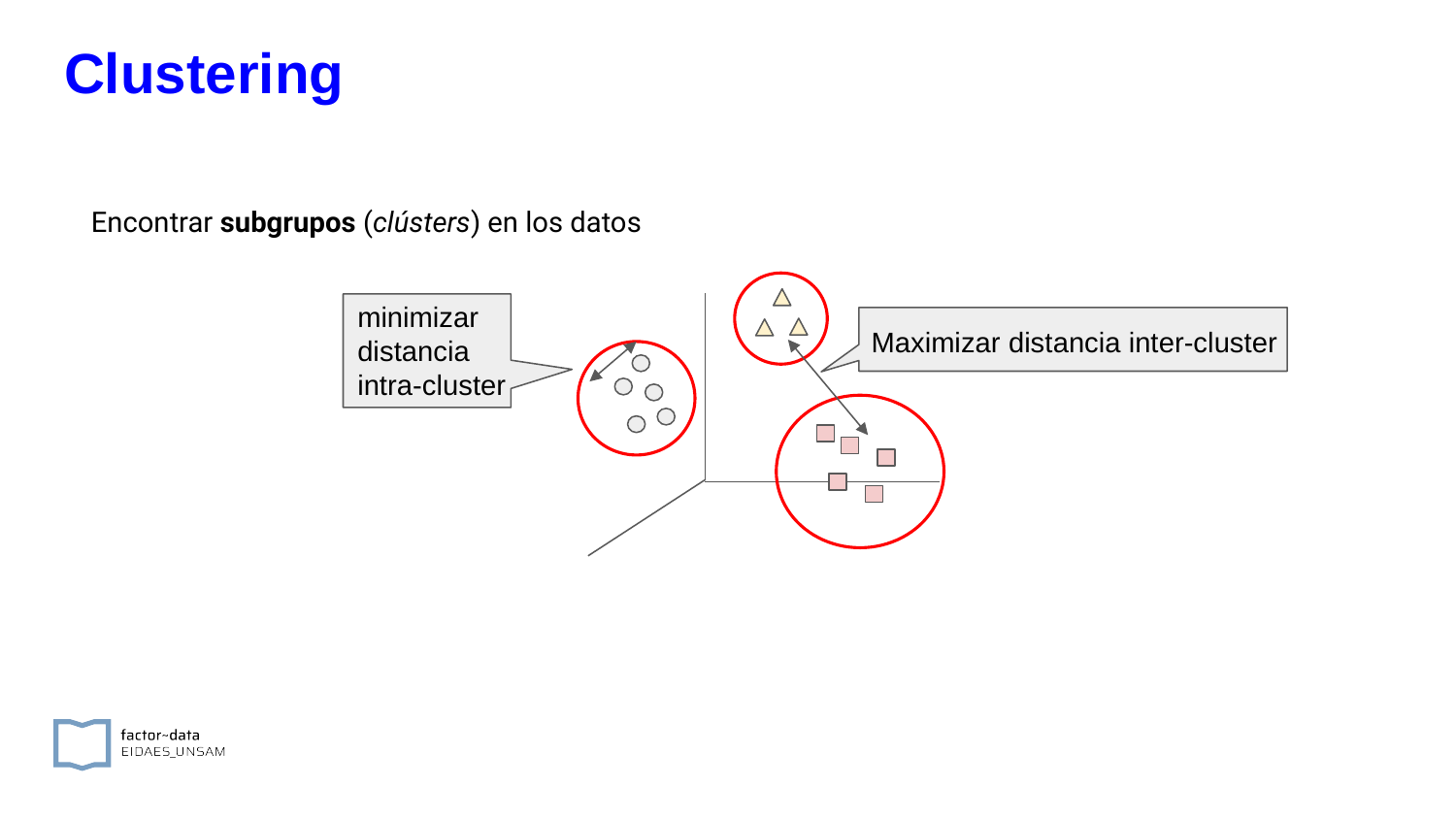

Clustering
Encontrar subgrupos (clústers) en los datos

minimizar distancia intra-cluster

Maximizar distancia inter-cluster